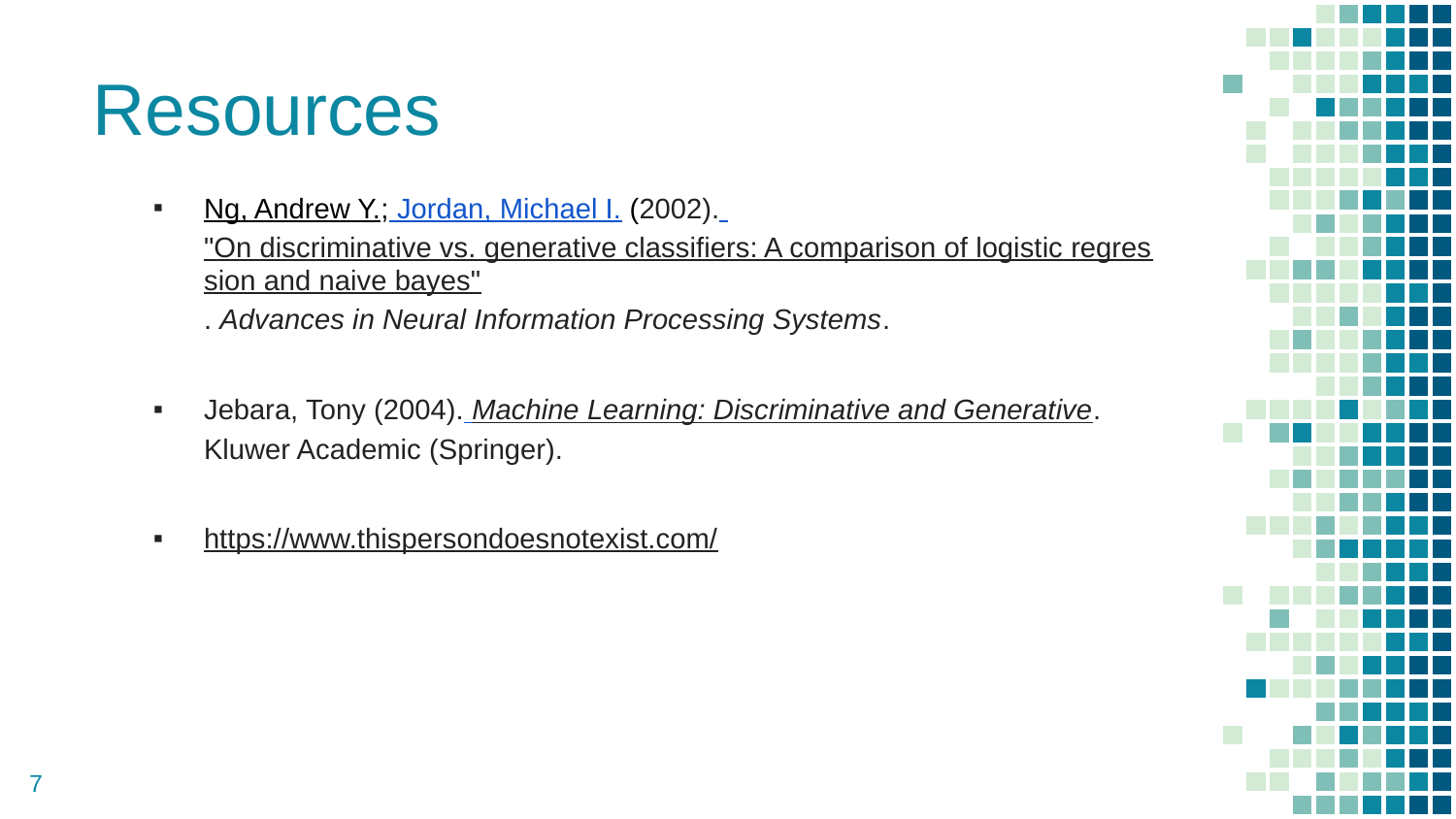

# Resources
Ng, Andrew Y.; Jordan, Michael I. (2002). "On discriminative vs. generative classifiers: A comparison of logistic regression and naive bayes". Advances in Neural Information Processing Systems.

Jebara, Tony (2004). Machine Learning: Discriminative and Generative. Kluwer Academic (Springer).

https://www.thispersondoesnotexist.com/
7